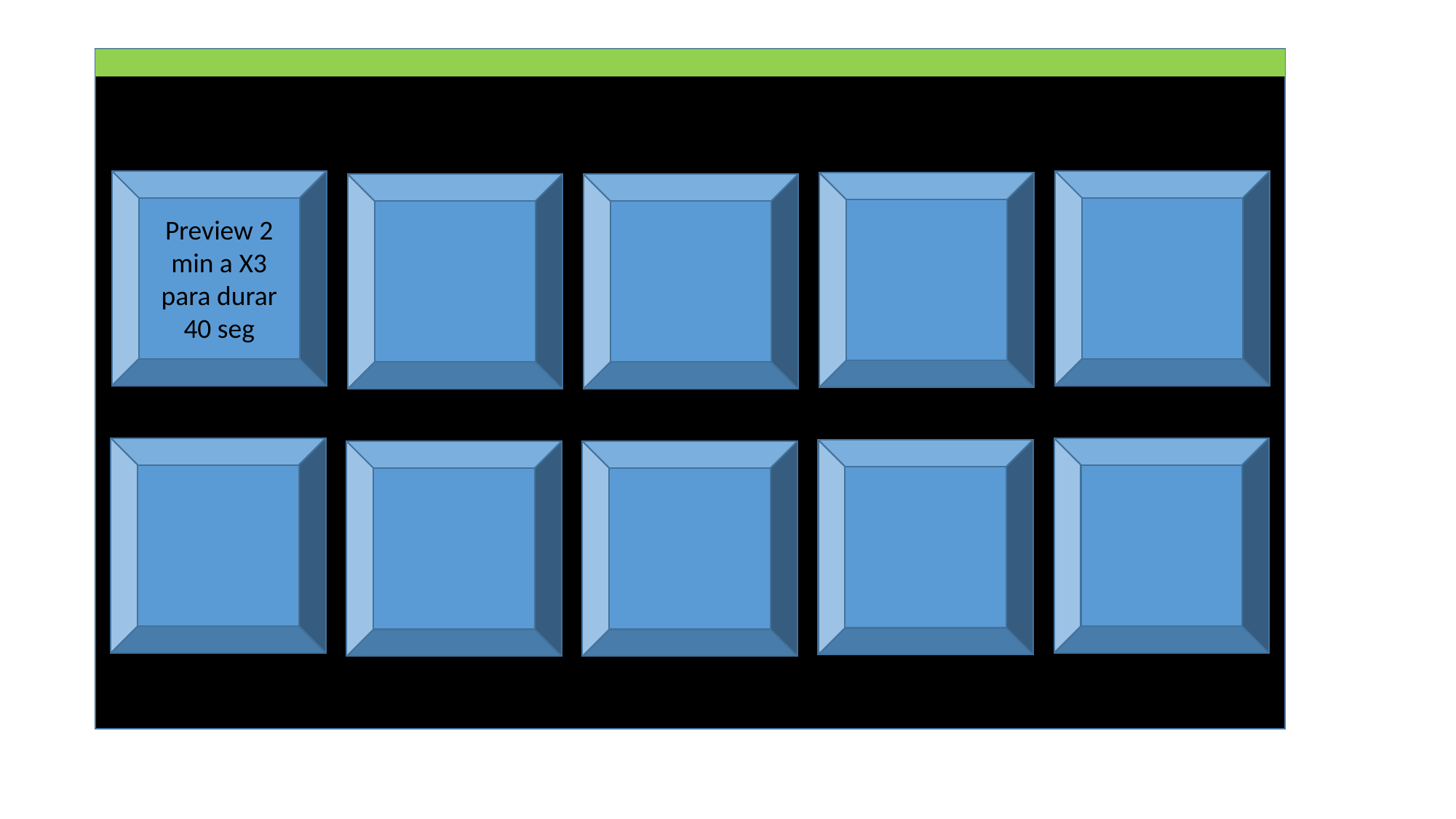

Preview 2 min a X3 para durar 40 seg